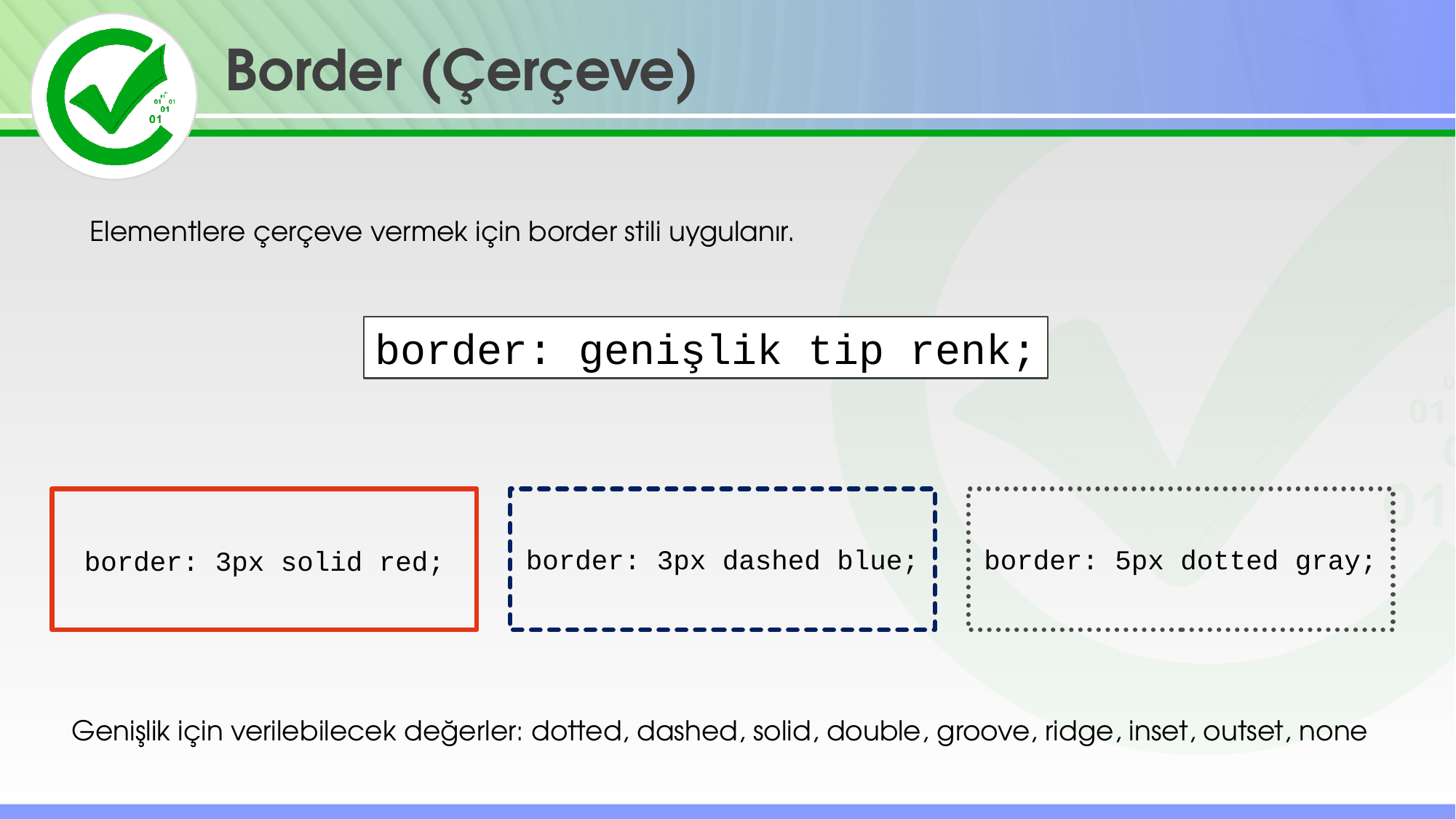

Border (Çerçeve)
Elementlere çerçeve vermek için border stili uygulanır.
border: genişlik tip renk;

border: 3px dashed blue;
border: 5px dotted gray;
border: 3px solid red;
Genişlik için verilebilecek değerler: dotted, dashed, solid, double, groove, ridge, inset, outset, none